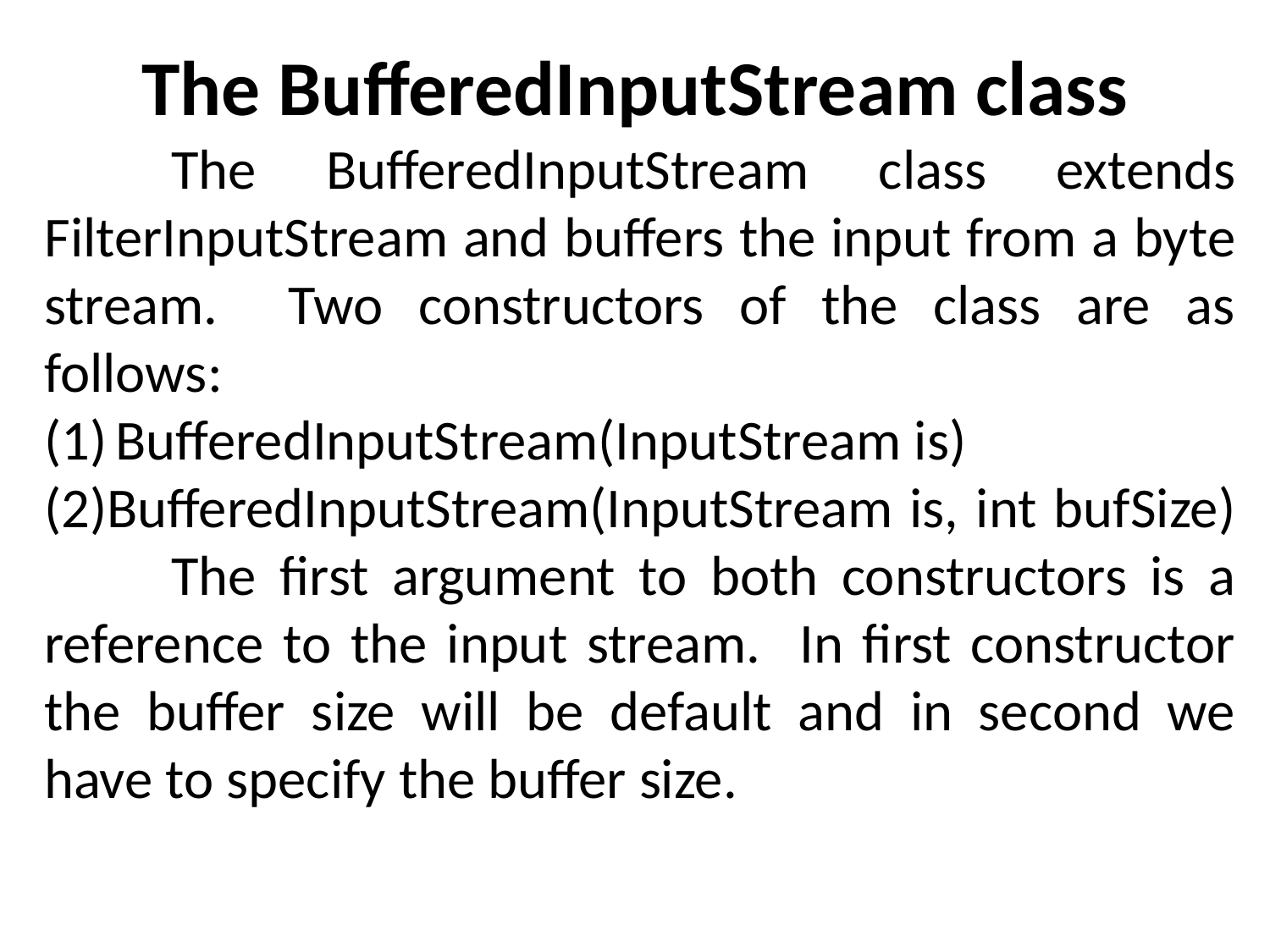

# The BufferedInputStream class
	The BufferedInputStream class extends FilterInputStream and buffers the input from a byte stream.  Two constructors of the class are as follows:
BufferedInputStream(InputStream is)
BufferedInputStream(InputStream is, int bufSize)	The first argument to both constructors is a reference to the input stream.  In first constructor the buffer size will be default and in second we have to specify the buffer size.